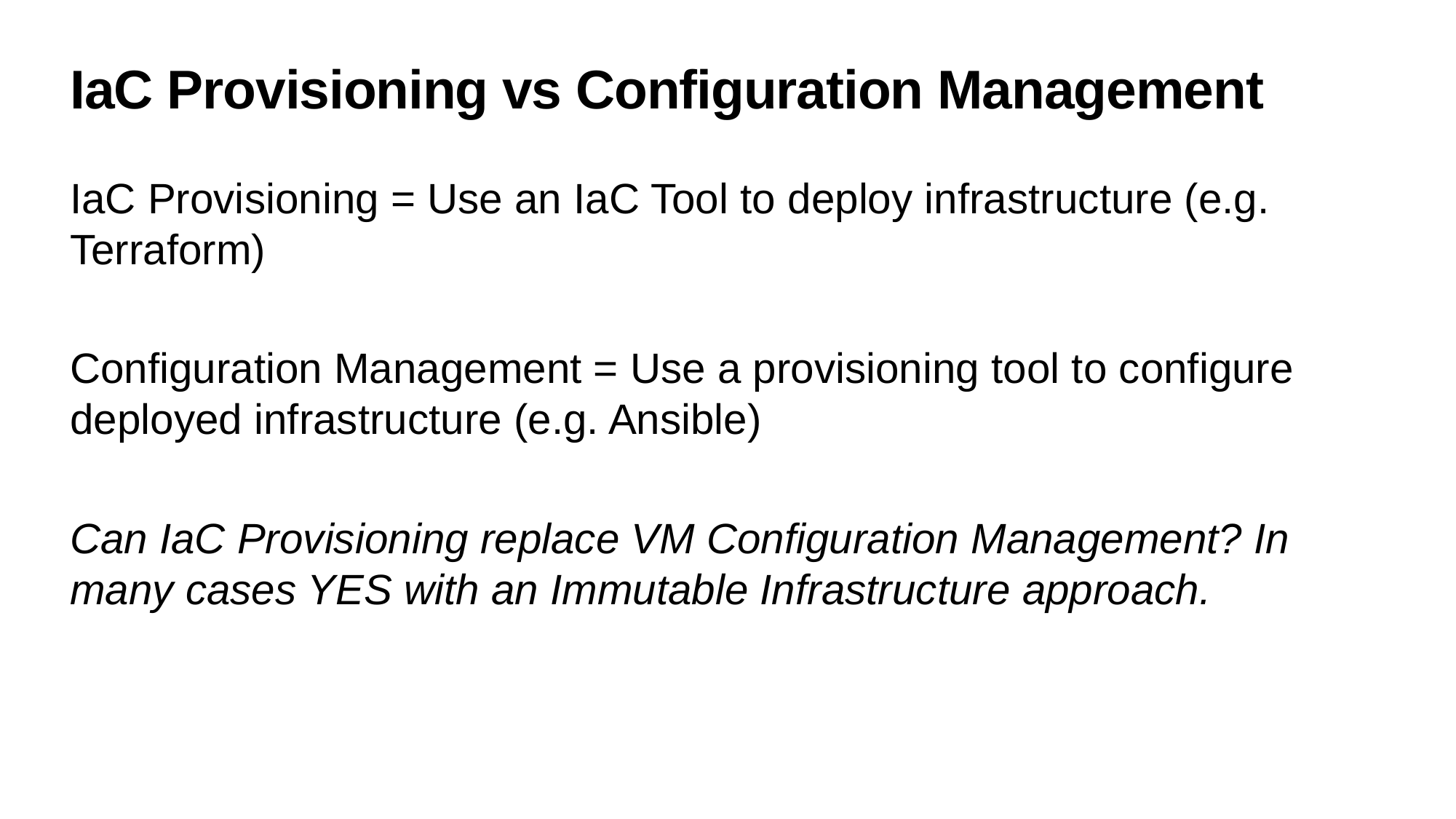

# IaC Provisioning vs Configuration Management
IaC Provisioning = Use an IaC Tool to deploy infrastructure (e.g. Terraform)

Configuration Management = Use a provisioning tool to configure deployed infrastructure (e.g. Ansible)

Can IaC Provisioning replace VM Configuration Management? In many cases YES with an Immutable Infrastructure approach.